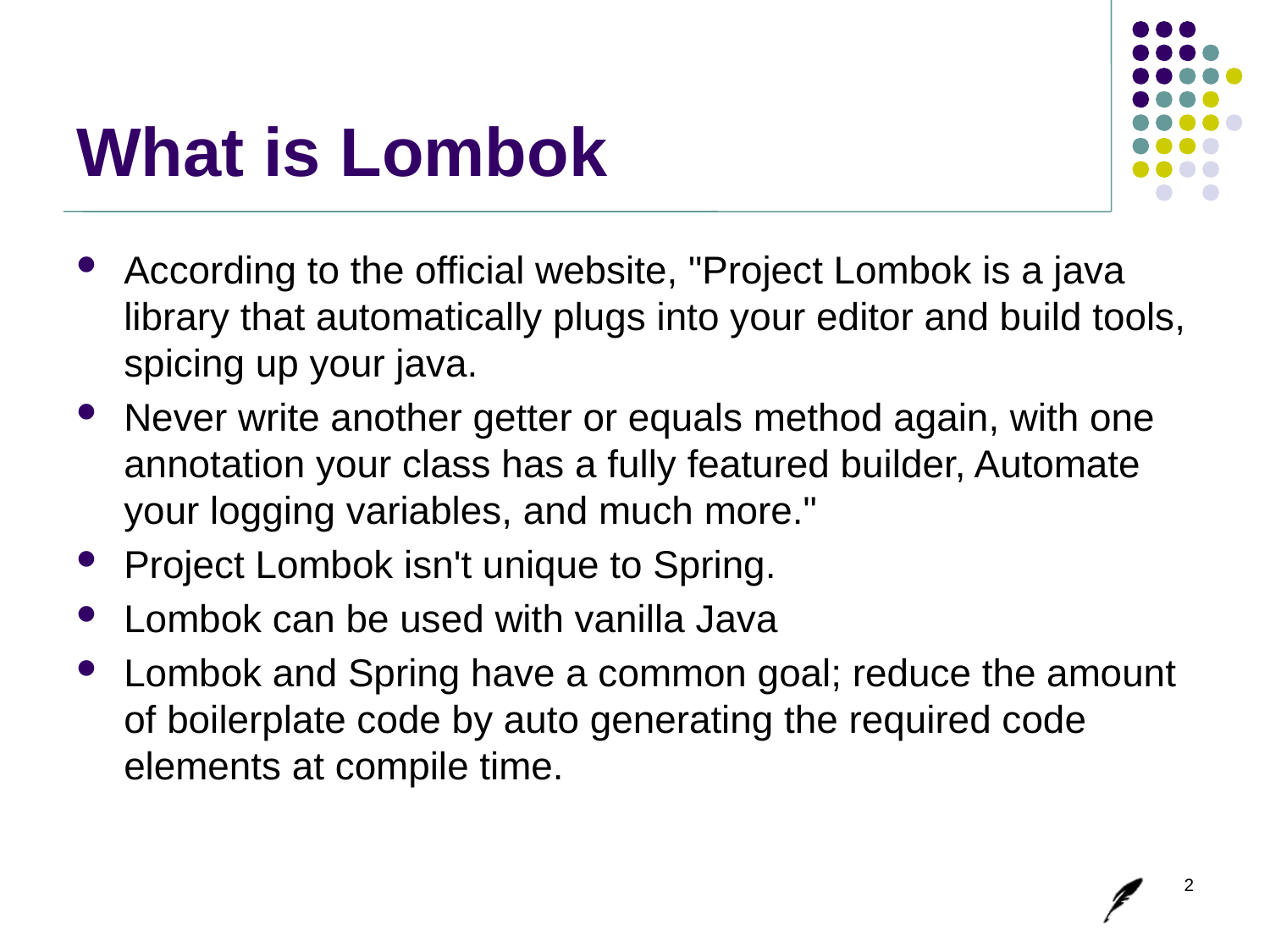

# What is Lombok
According to the official website, "Project Lombok is a java library that automatically plugs into your editor and build tools, spicing up your java.
Never write another getter or equals method again, with one annotation your class has a fully featured builder, Automate your logging variables, and much more."
Project Lombok isn't unique to Spring.
Lombok can be used with vanilla Java
Lombok and Spring have a common goal; reduce the amount of boilerplate code by auto generating the required code elements at compile time.
2